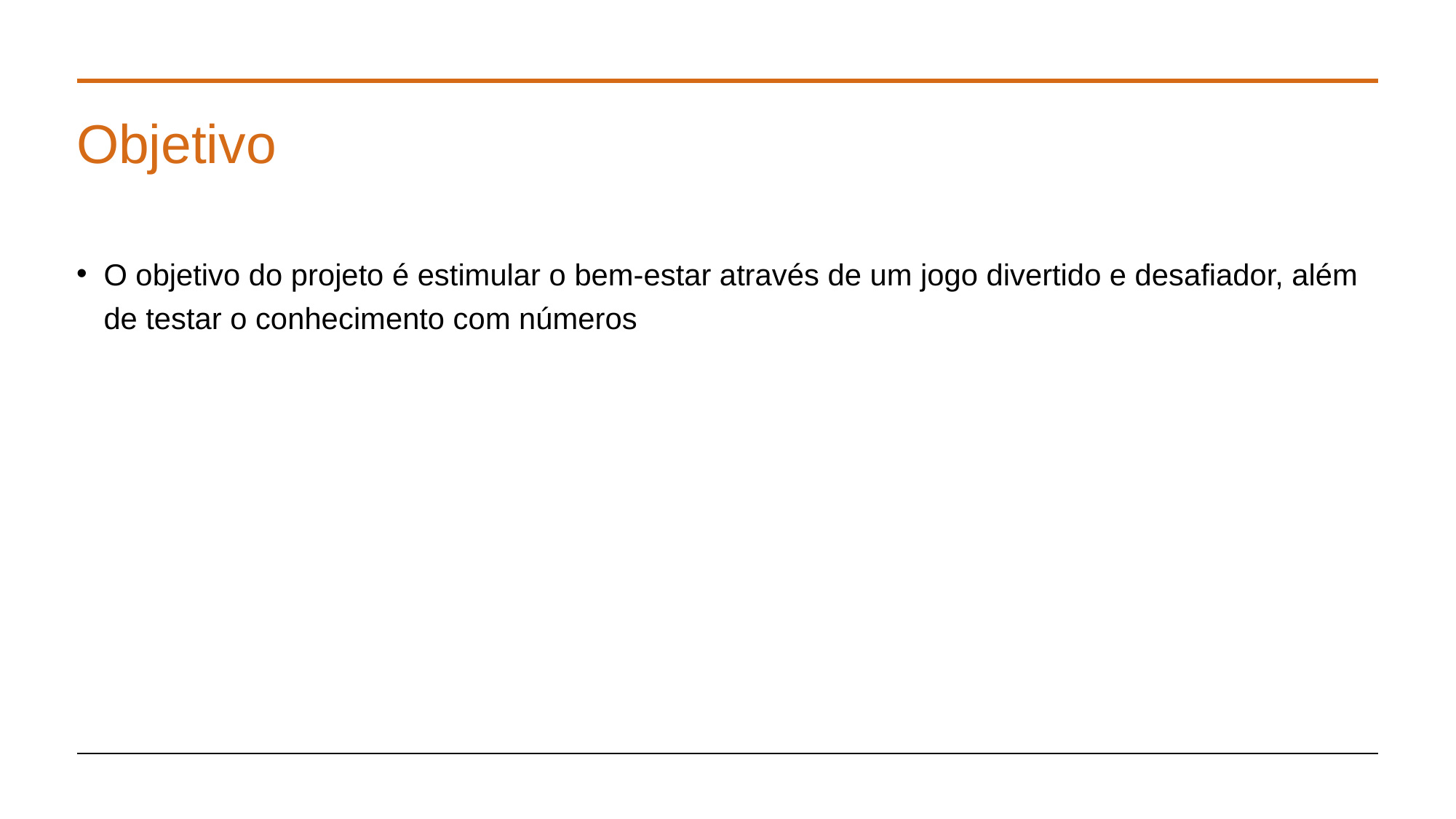

# Objetivo
O objetivo do projeto é estimular o bem-estar através de um jogo divertido e desafiador, além de testar o conhecimento com números